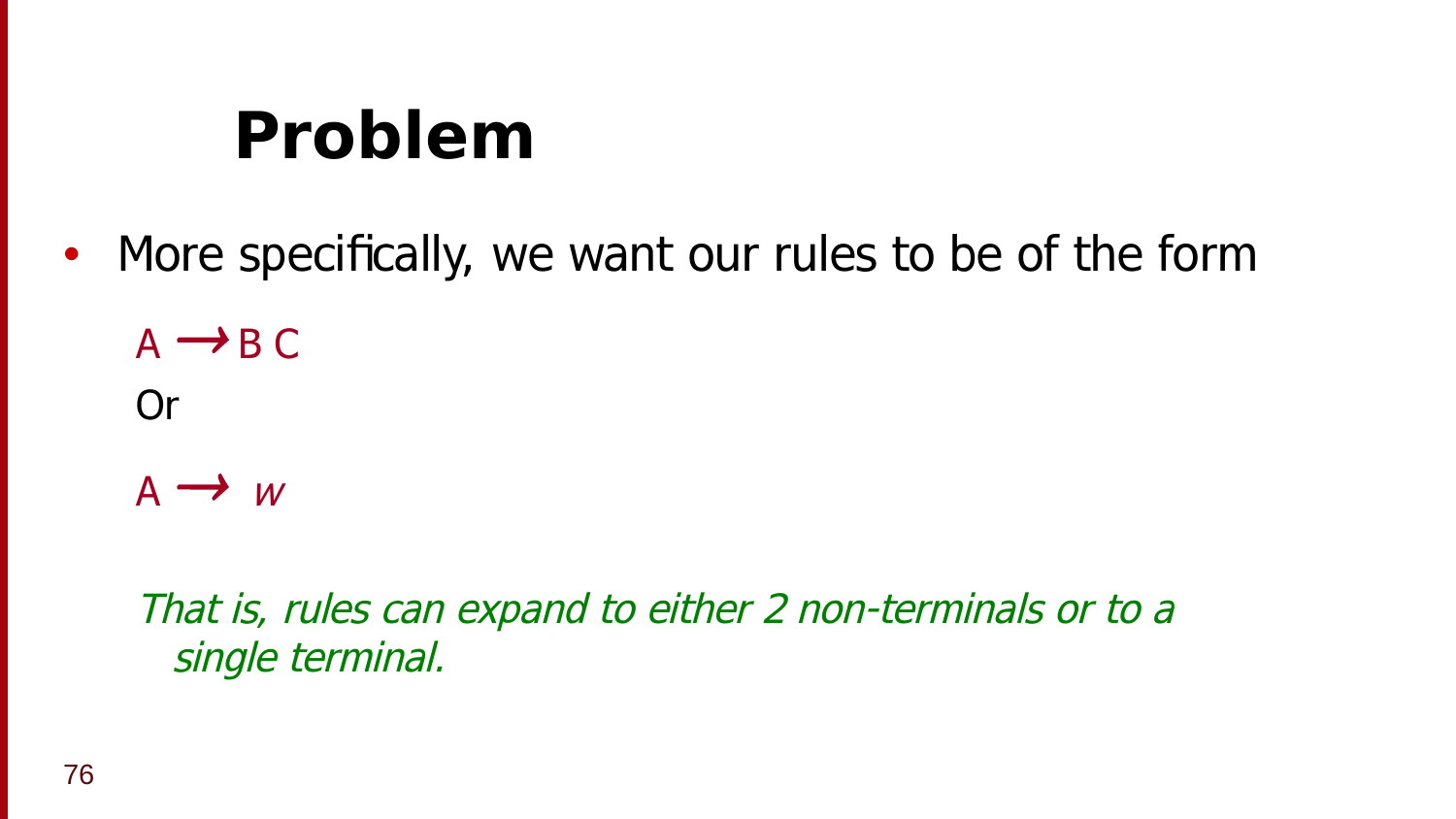

# Problem
More specifically, we want our rules to be of the form
A → B C
Or
A →  w

That is, rules can expand to either 2 non-terminals or to a single terminal.
76